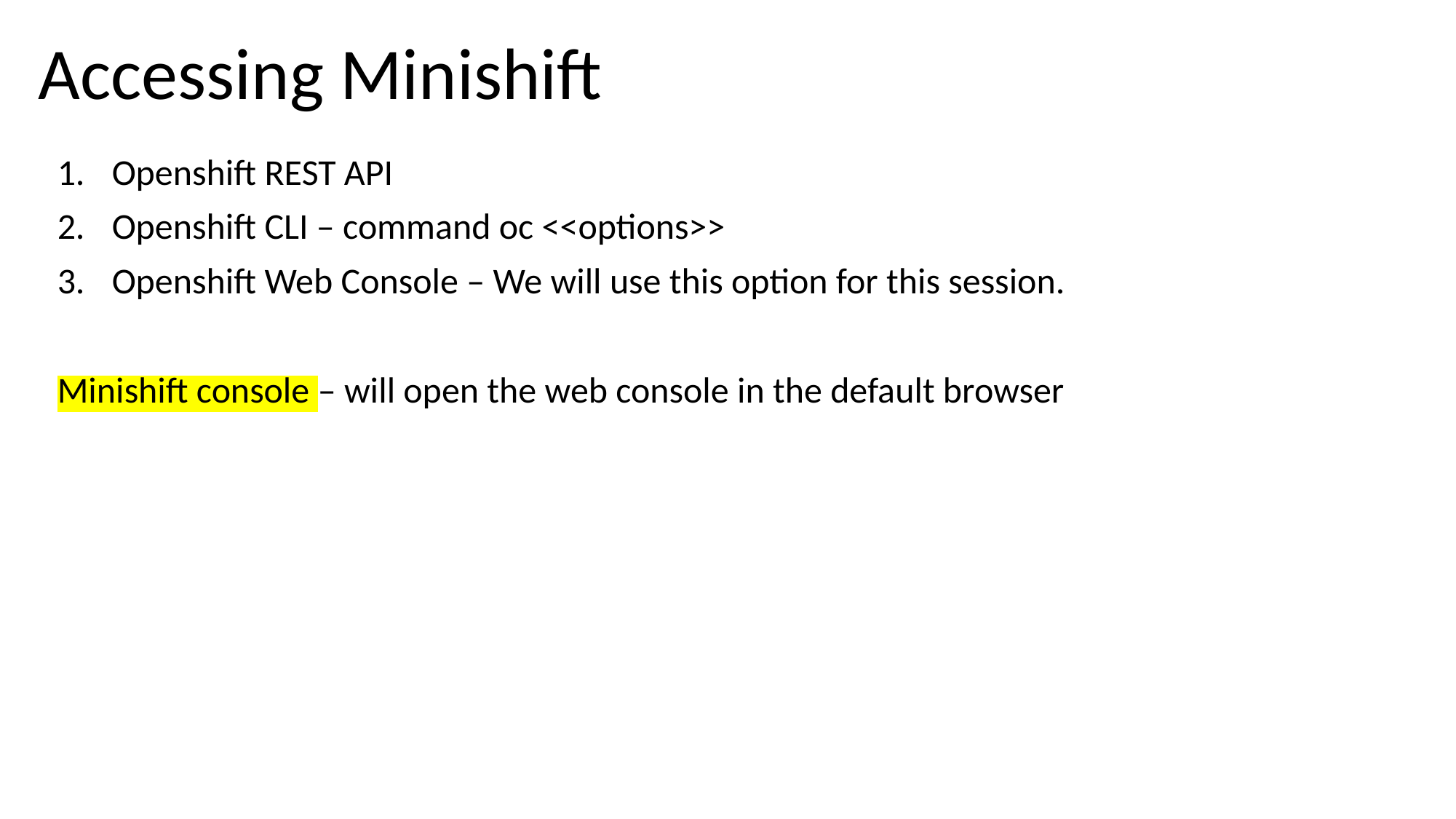

# Accessing Minishift
Openshift REST API
Openshift CLI – command oc <<options>>
Openshift Web Console – We will use this option for this session.

Minishift console – will open the web console in the default browser